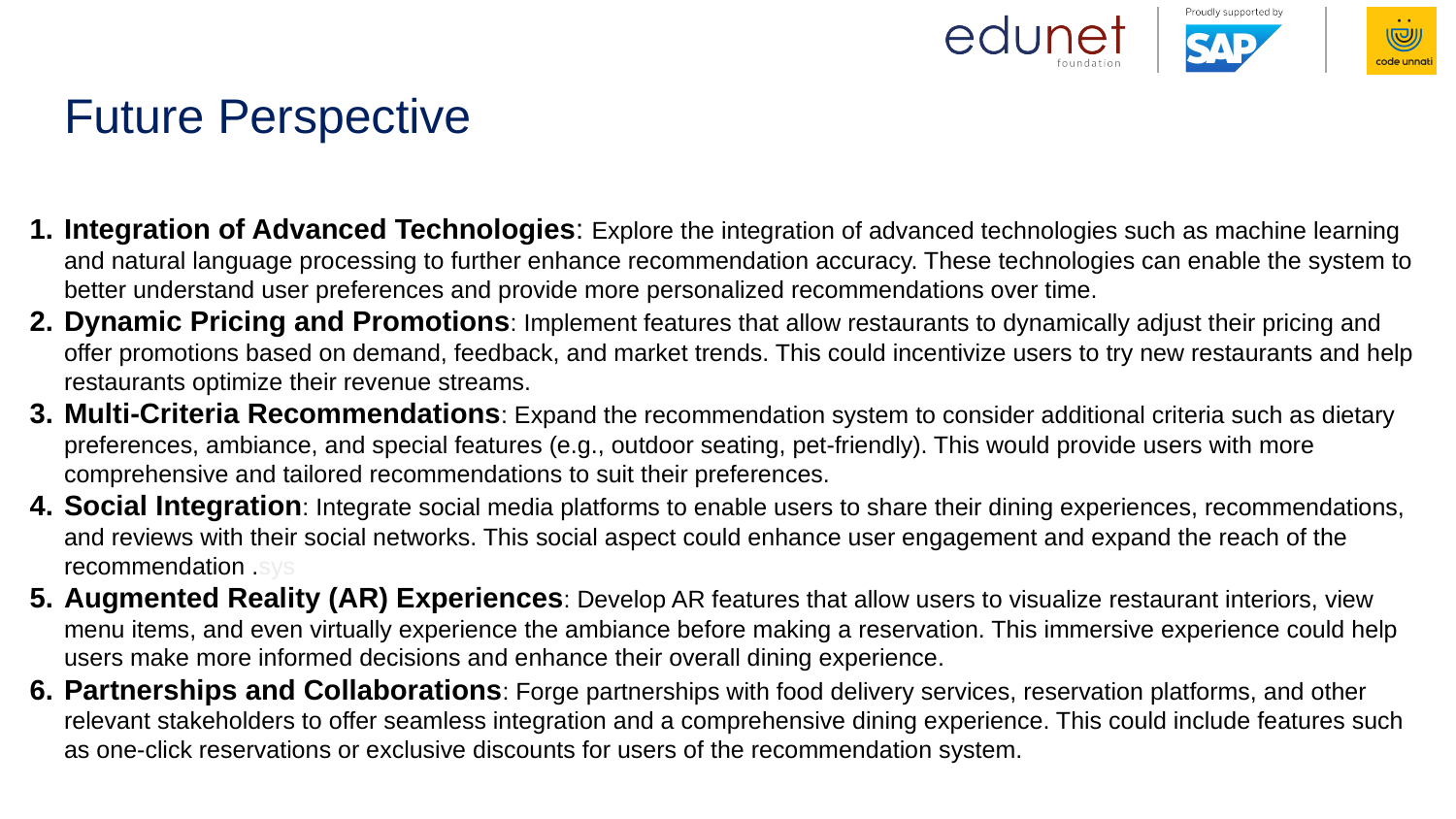

# Future Perspective
Integration of Advanced Technologies: Explore the integration of advanced technologies such as machine learning and natural language processing to further enhance recommendation accuracy. These technologies can enable the system to better understand user preferences and provide more personalized recommendations over time.
Dynamic Pricing and Promotions: Implement features that allow restaurants to dynamically adjust their pricing and offer promotions based on demand, feedback, and market trends. This could incentivize users to try new restaurants and help restaurants optimize their revenue streams.
Multi-Criteria Recommendations: Expand the recommendation system to consider additional criteria such as dietary preferences, ambiance, and special features (e.g., outdoor seating, pet-friendly). This would provide users with more comprehensive and tailored recommendations to suit their preferences.
Social Integration: Integrate social media platforms to enable users to share their dining experiences, recommendations, and reviews with their social networks. This social aspect could enhance user engagement and expand the reach of the recommendation .sys
Augmented Reality (AR) Experiences: Develop AR features that allow users to visualize restaurant interiors, view menu items, and even virtually experience the ambiance before making a reservation. This immersive experience could help users make more informed decisions and enhance their overall dining experience.
Partnerships and Collaborations: Forge partnerships with food delivery services, reservation platforms, and other relevant stakeholders to offer seamless integration and a comprehensive dining experience. This could include features such as one-click reservations or exclusive discounts for users of the recommendation system.